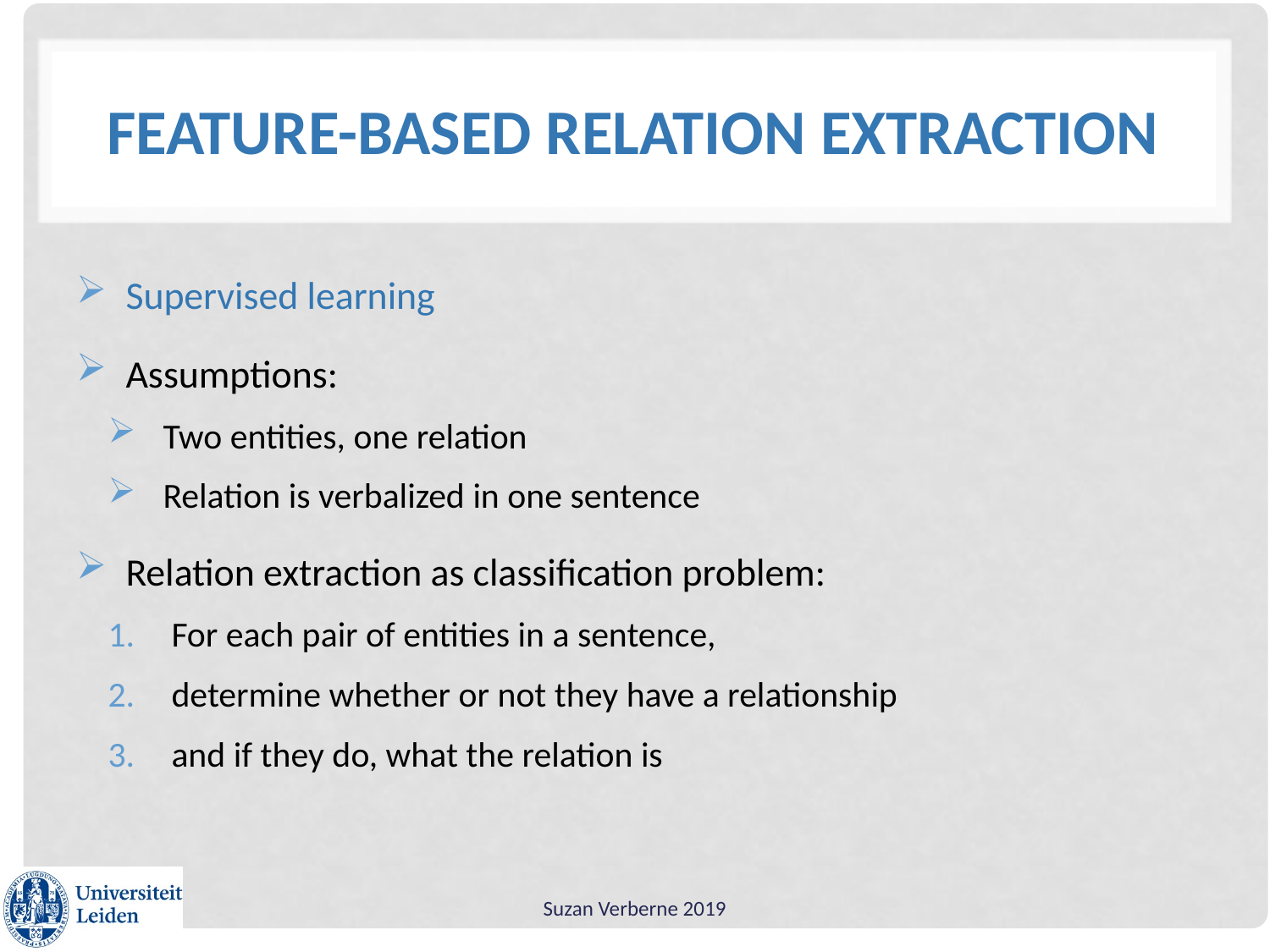

# Feature-based relation extraction
Supervised learning
Assumptions:
Two entities, one relation
Relation is verbalized in one sentence
Relation extraction as classification problem:
For each pair of entities in a sentence,
determine whether or not they have a relationship
and if they do, what the relation is

Suzan Verberne 2019